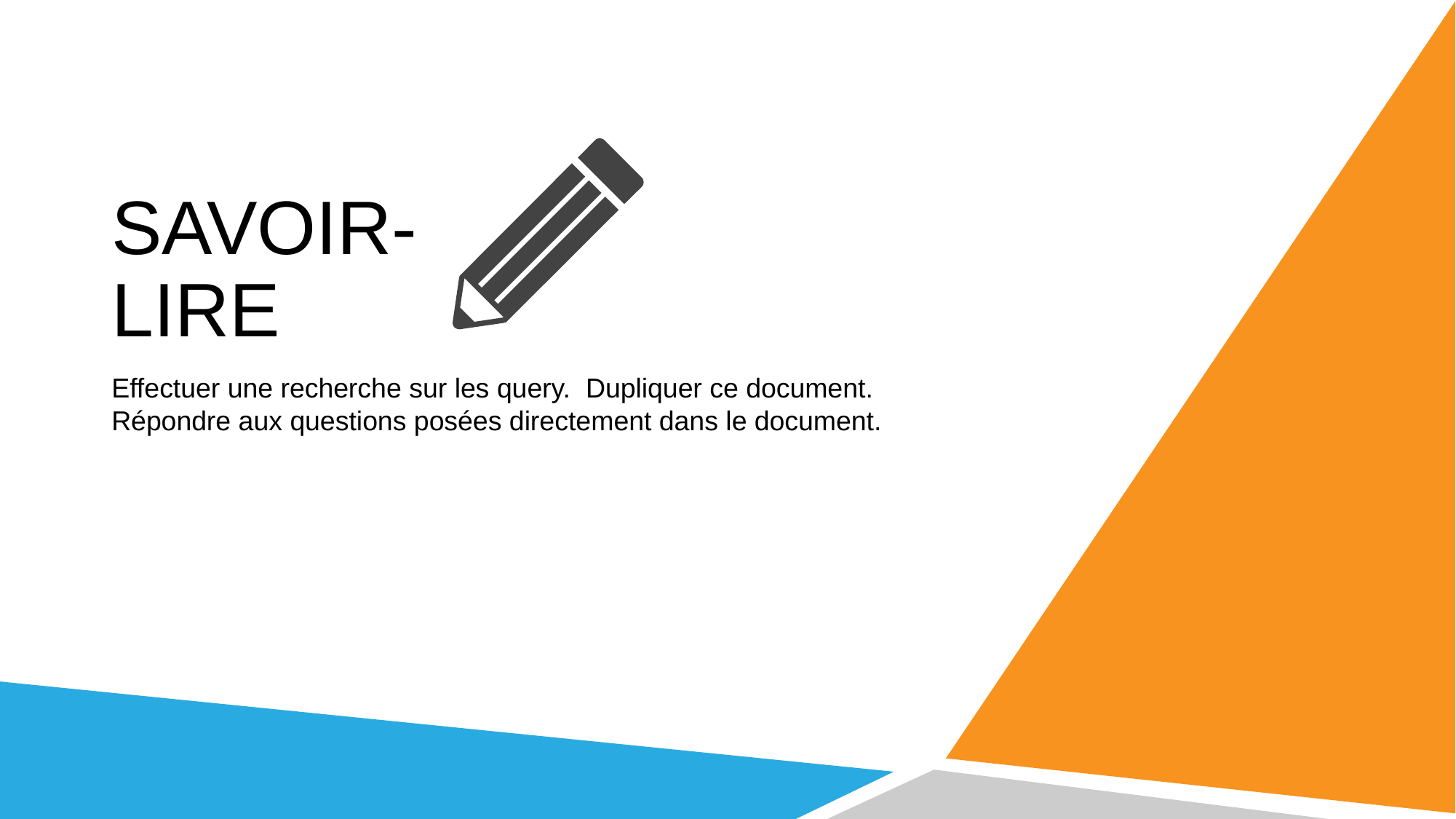

SAVOIR-LIRE
Effectuer une recherche sur les query.  Dupliquer ce document.  Répondre aux questions posées directement dans le document.